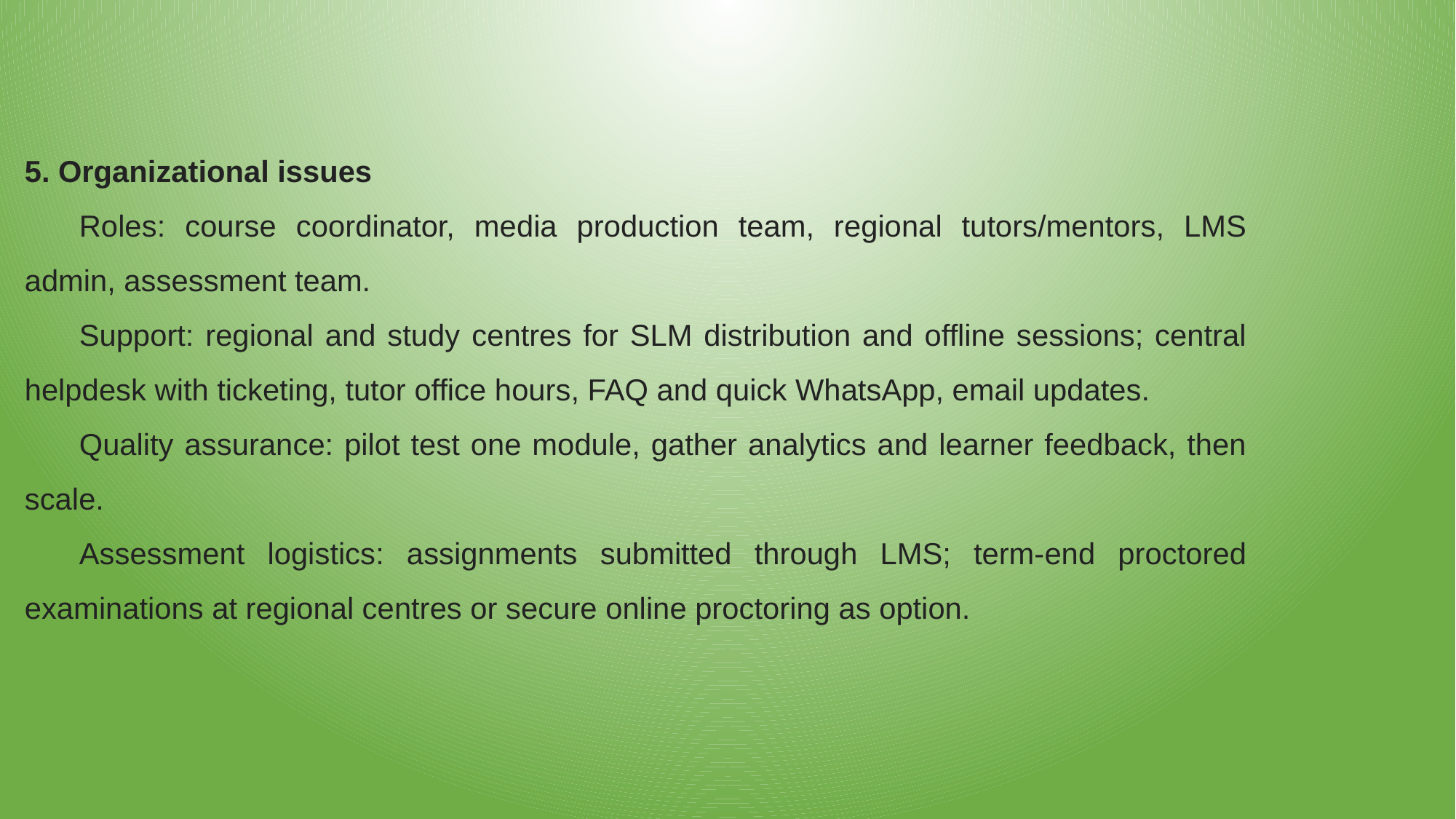

5. Organizational issues
Roles: course coordinator, media production team, regional tutors/mentors, LMS admin, assessment team.
Support: regional and study centres for SLM distribution and offline sessions; central helpdesk with ticketing, tutor office hours, FAQ and quick WhatsApp, email updates.
Quality assurance: pilot test one module, gather analytics and learner feedback, then scale.
Assessment logistics: assignments submitted through LMS; term-end proctored examinations at regional centres or secure online proctoring as option.